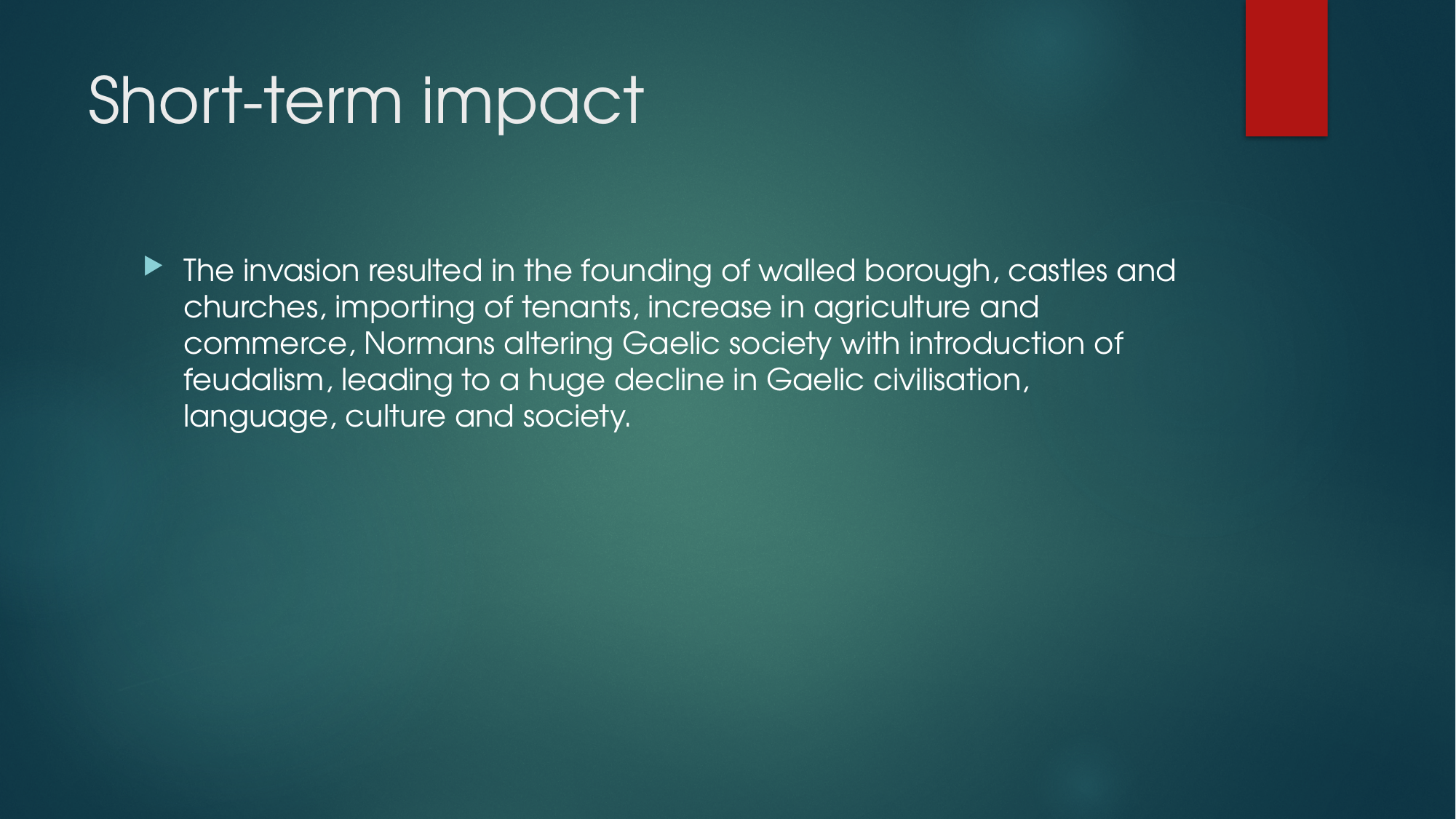

# Short-term impact
The invasion resulted in the founding of walled borough, castles and churches, importing of tenants, increase in agriculture and commerce, Normans altering Gaelic society with introduction of feudalism, leading to a huge decline in Gaelic civilisation, language, culture and society.